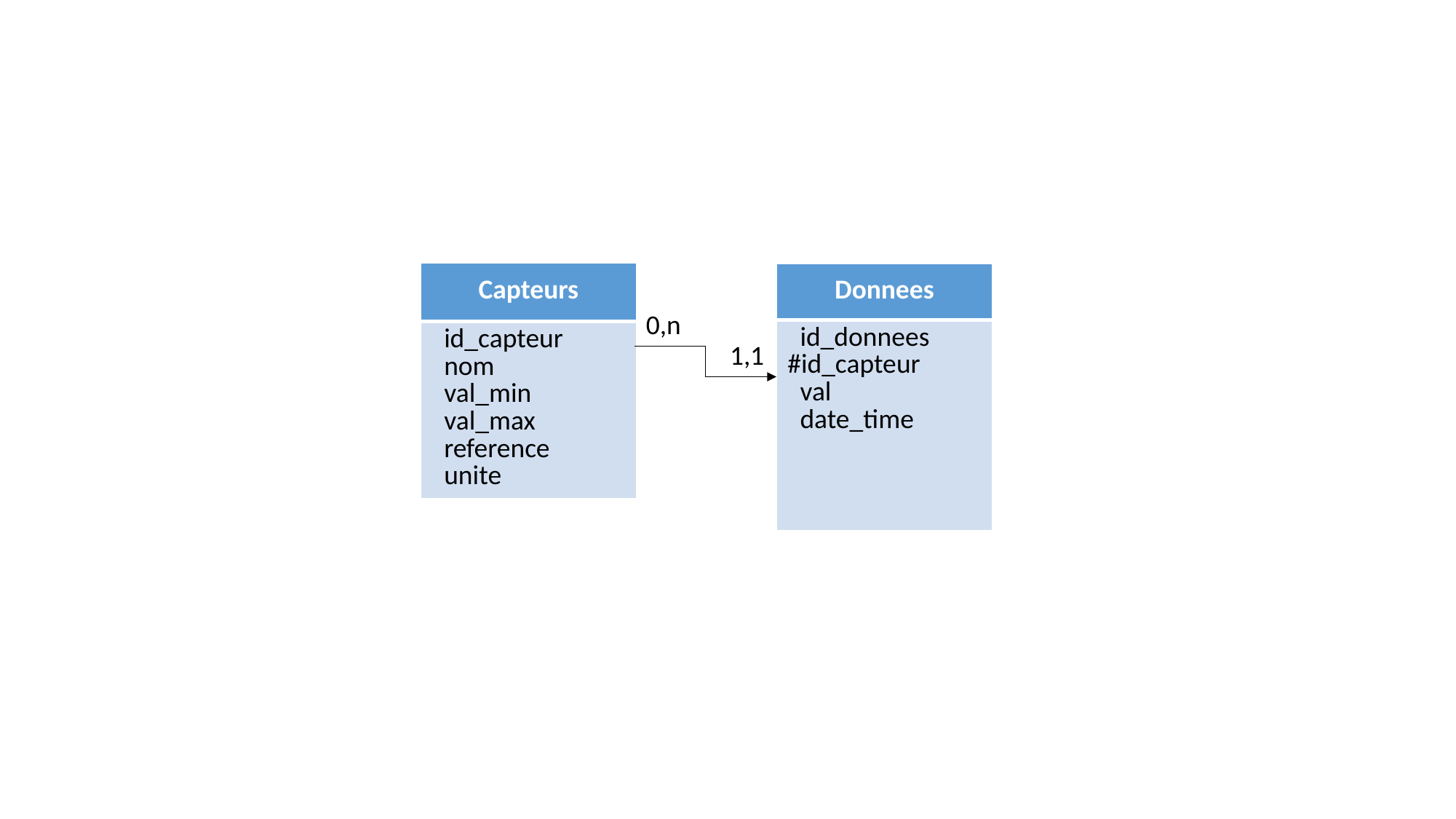

| Capteurs |
| --- |
| id\_capteur nom val\_min val\_max reference unite |
| Donnees |
| --- |
| id\_donnees #id\_capteur val date\_time |
0,n
1,1